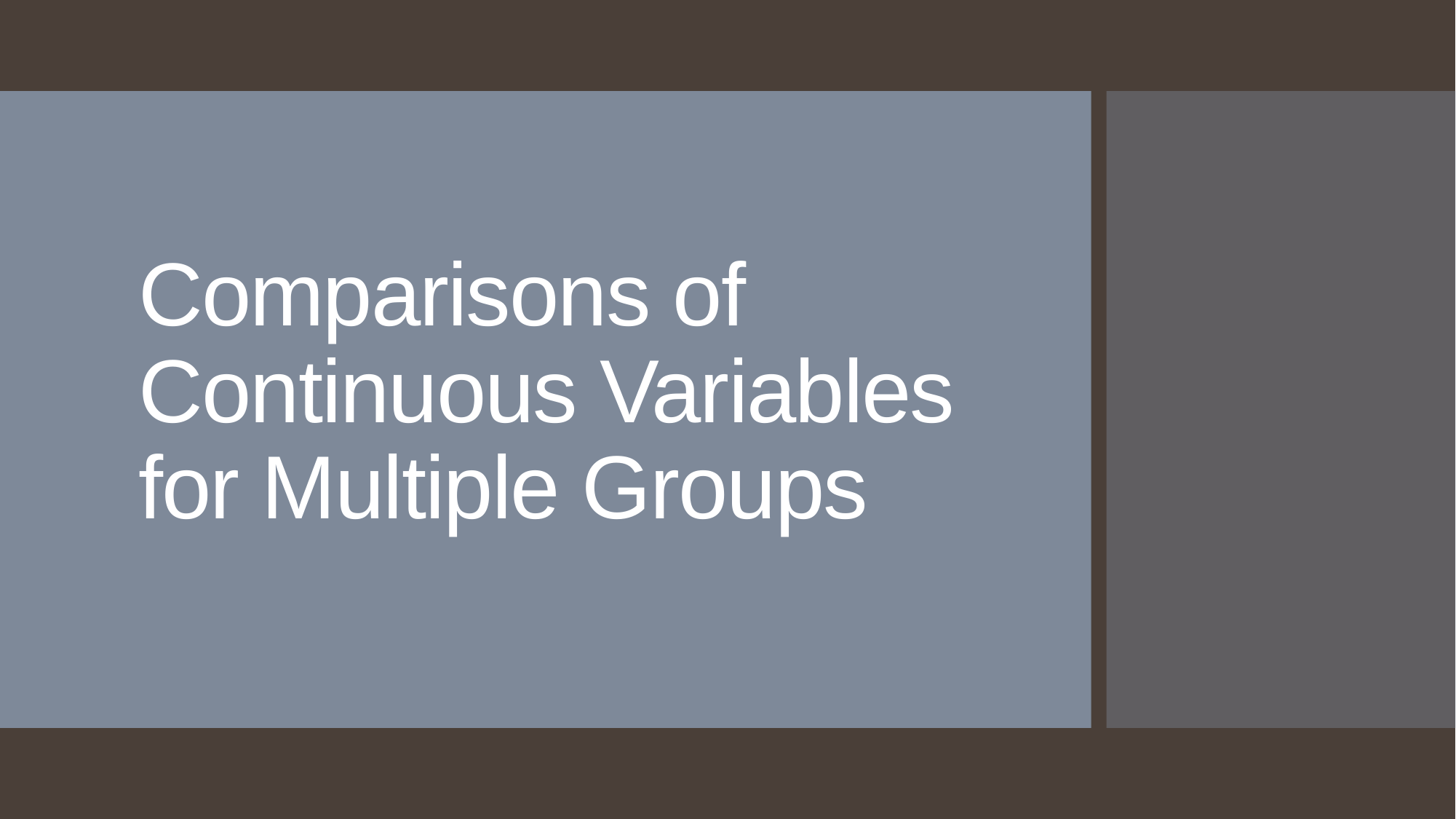

# Comparisons of Continuous Variables for Multiple Groups